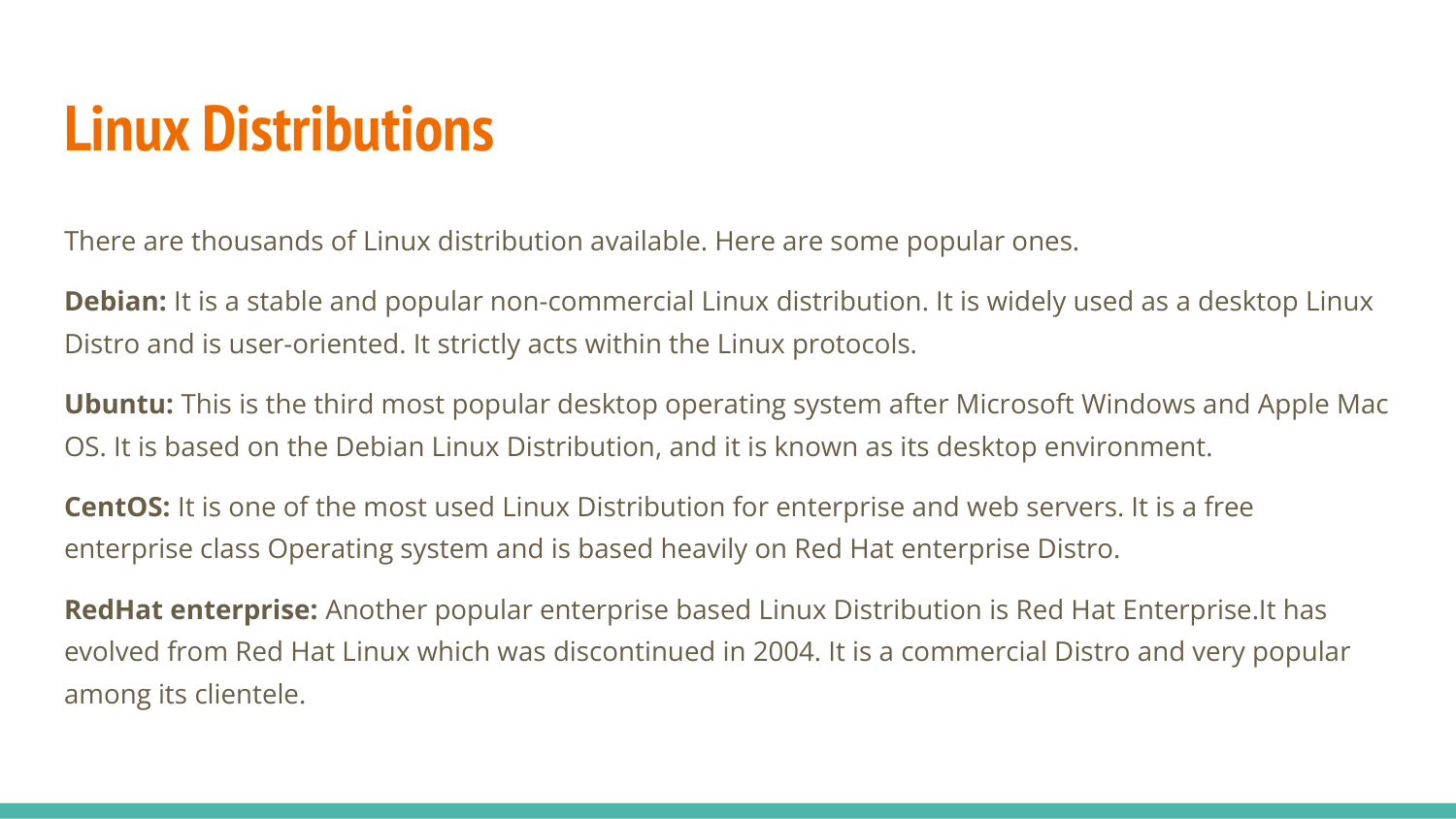

# Linux Distributions
There are thousands of Linux distribution available. Here are some popular ones.
Debian: It is a stable and popular non-commercial Linux distribution. It is widely used as a desktop Linux Distro and is user-oriented. It strictly acts within the Linux protocols.
Ubuntu: This is the third most popular desktop operating system after Microsoft Windows and Apple Mac OS. It is based on the Debian Linux Distribution, and it is known as its desktop environment.
CentOS: It is one of the most used Linux Distribution for enterprise and web servers. It is a free enterprise class Operating system and is based heavily on Red Hat enterprise Distro.
RedHat enterprise: Another popular enterprise based Linux Distribution is Red Hat Enterprise.It has evolved from Red Hat Linux which was discontinued in 2004. It is a commercial Distro and very popular among its clientele.